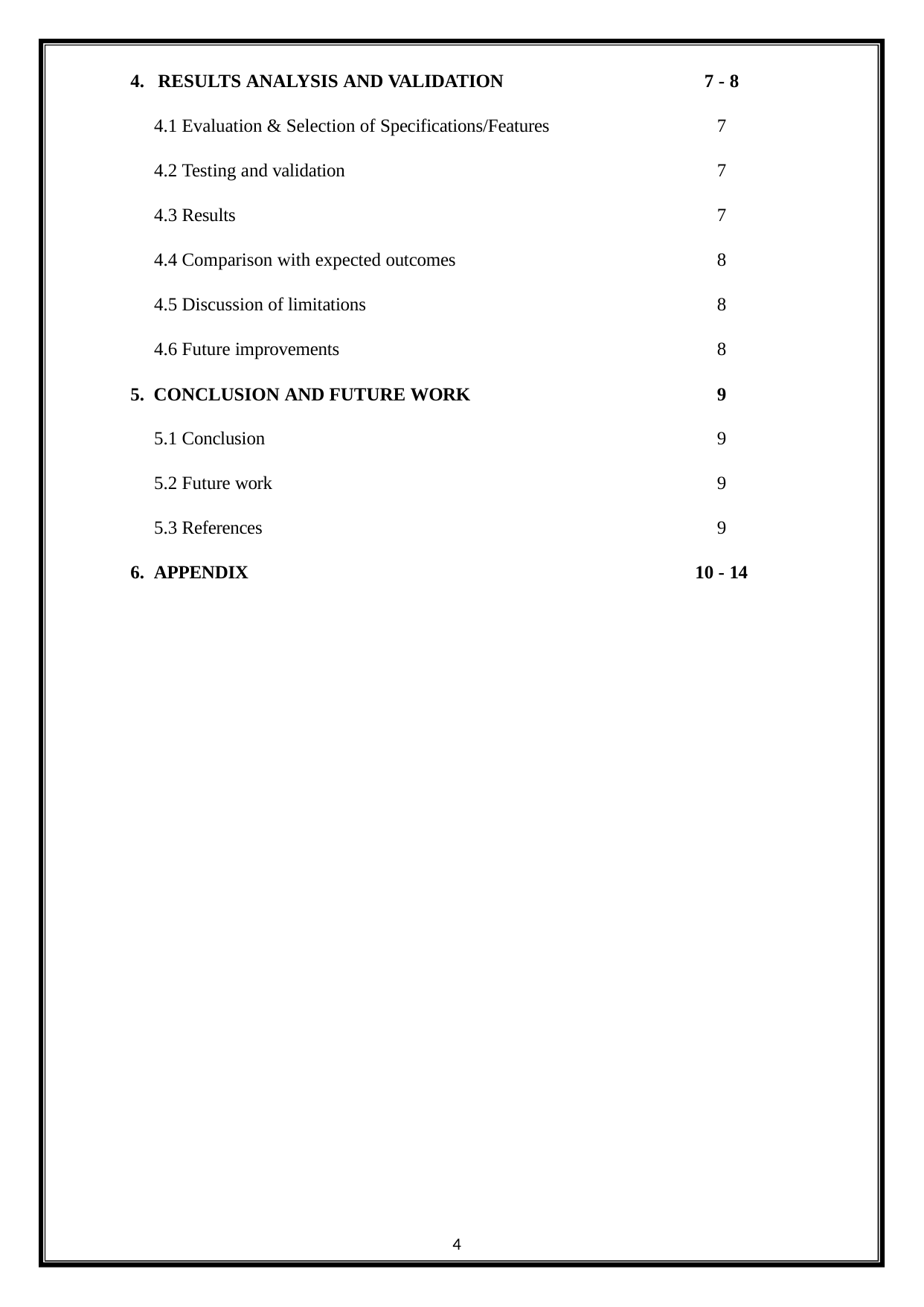

4.  RESULTS ANALYSIS AND VALIDATION
7 - 8
4.1 Evaluation & Selection of Specifications/Features
7
4.2 Testing and validation
7
4.3 Results
7
4.4 Comparison with expected outcomes
8
4.5 Discussion of limitations
8
4.6 Future improvements
8
5. CONCLUSION AND FUTURE WORK
9
5.1 Conclusion
9
5.2 Future work
9
5.3 References
9
6. APPENDIX
10 - 14
4